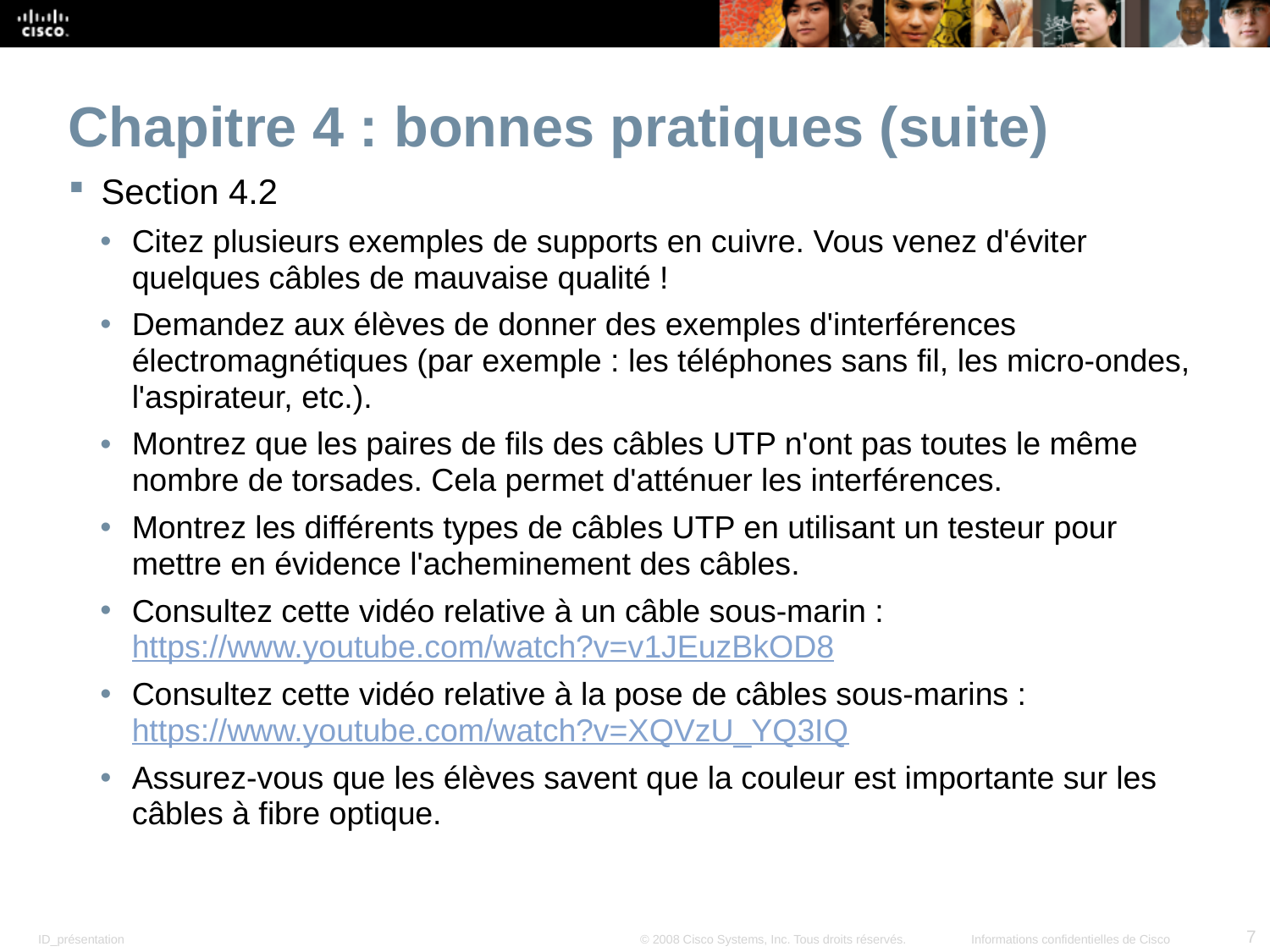

Chapitre 4 : bonnes pratiques (suite)
Section 4.2
Citez plusieurs exemples de supports en cuivre. Vous venez d'éviter quelques câbles de mauvaise qualité !
Demandez aux élèves de donner des exemples d'interférences électromagnétiques (par exemple : les téléphones sans fil, les micro-ondes, l'aspirateur, etc.).
Montrez que les paires de fils des câbles UTP n'ont pas toutes le même nombre de torsades. Cela permet d'atténuer les interférences.
Montrez les différents types de câbles UTP en utilisant un testeur pour mettre en évidence l'acheminement des câbles.
Consultez cette vidéo relative à un câble sous-marin :
https://www.youtube.com/watch?v=v1JEuzBkOD8
Consultez cette vidéo relative à la pose de câbles sous-marins :
https://www.youtube.com/watch?v=XQVzU_YQ3IQ
Assurez-vous que les élèves savent que la couleur est importante sur les câbles à fibre optique.